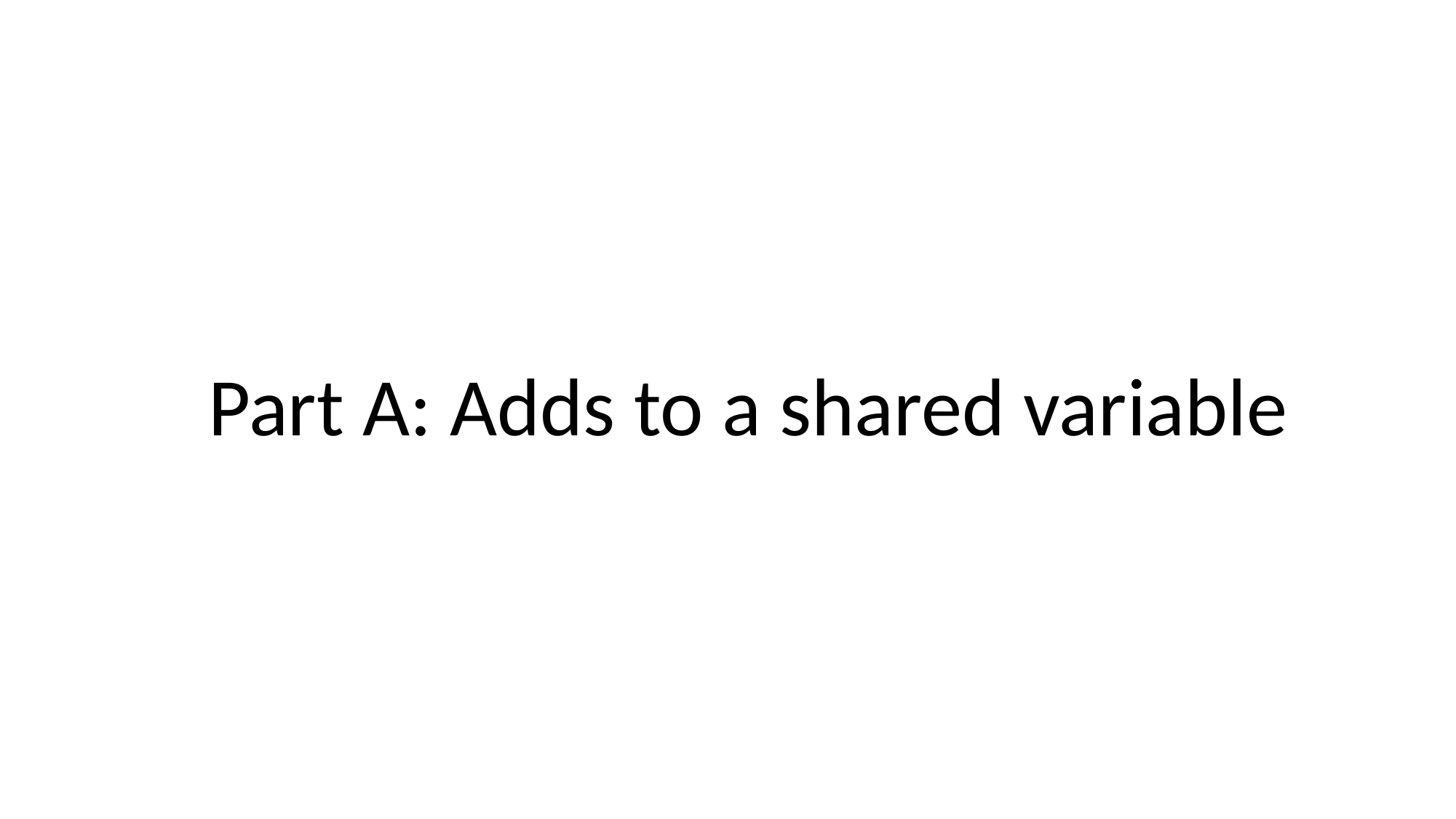

# Part A: Adds to a shared variable